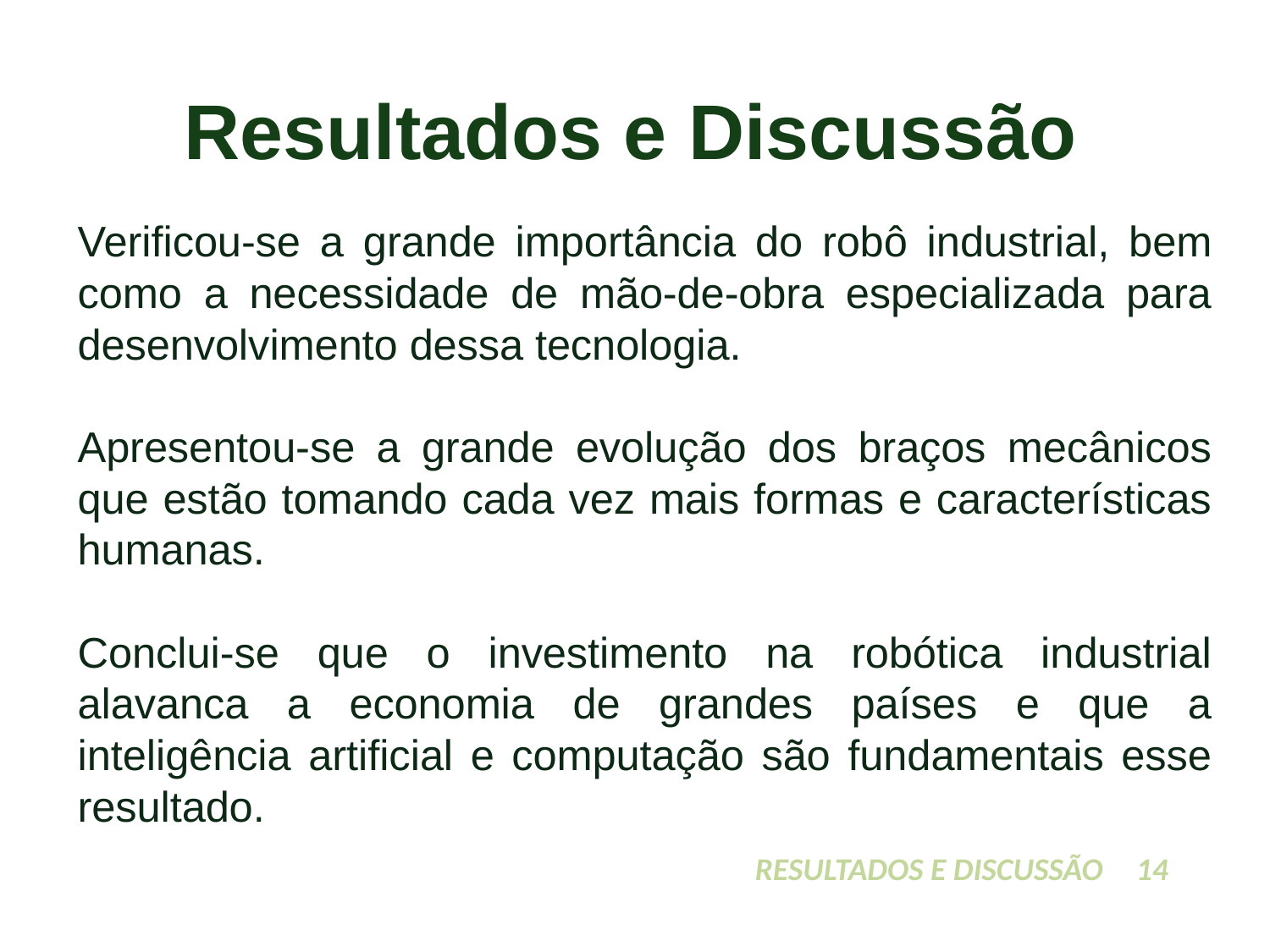

# Resultados e Discussão
Verificou-se a grande importância do robô industrial, bem como a necessidade de mão-de-obra especializada para desenvolvimento dessa tecnologia.

Apresentou-se a grande evolução dos braços mecânicos que estão tomando cada vez mais formas e características humanas.

Conclui-se que o investimento na robótica industrial alavanca a economia de grandes países e que a inteligência artificial e computação são fundamentais esse resultado.

RESULTADOS E DISCUSSÃO	14